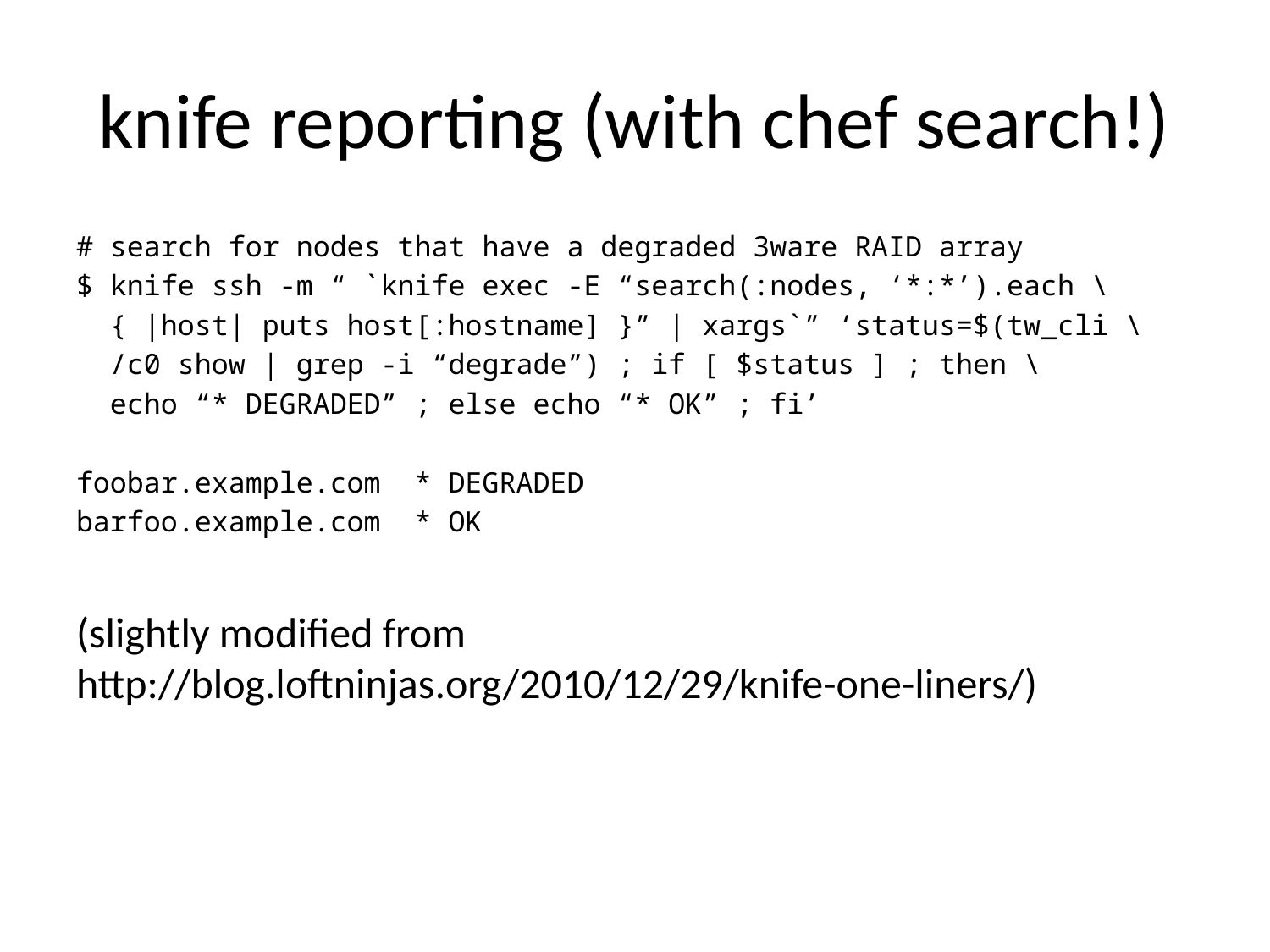

# knife reporting (with chef search!)
# search for nodes that have a degraded 3ware RAID array
$ knife ssh -m “ `knife exec -E “search(:nodes, ‘*:*’).each \
  { |host| puts host[:hostname] }” | xargs`” ‘status=$(tw_cli \
  /c0 show | grep -i “degrade”) ; if [ $status ] ; then \
  echo “* DEGRADED” ; else echo “* OK” ; fi’

foobar.example.com  * DEGRADED
barfoo.example.com  * OK

(slightly modified from http://blog.loftninjas.org/2010/12/29/knife-one-liners/)